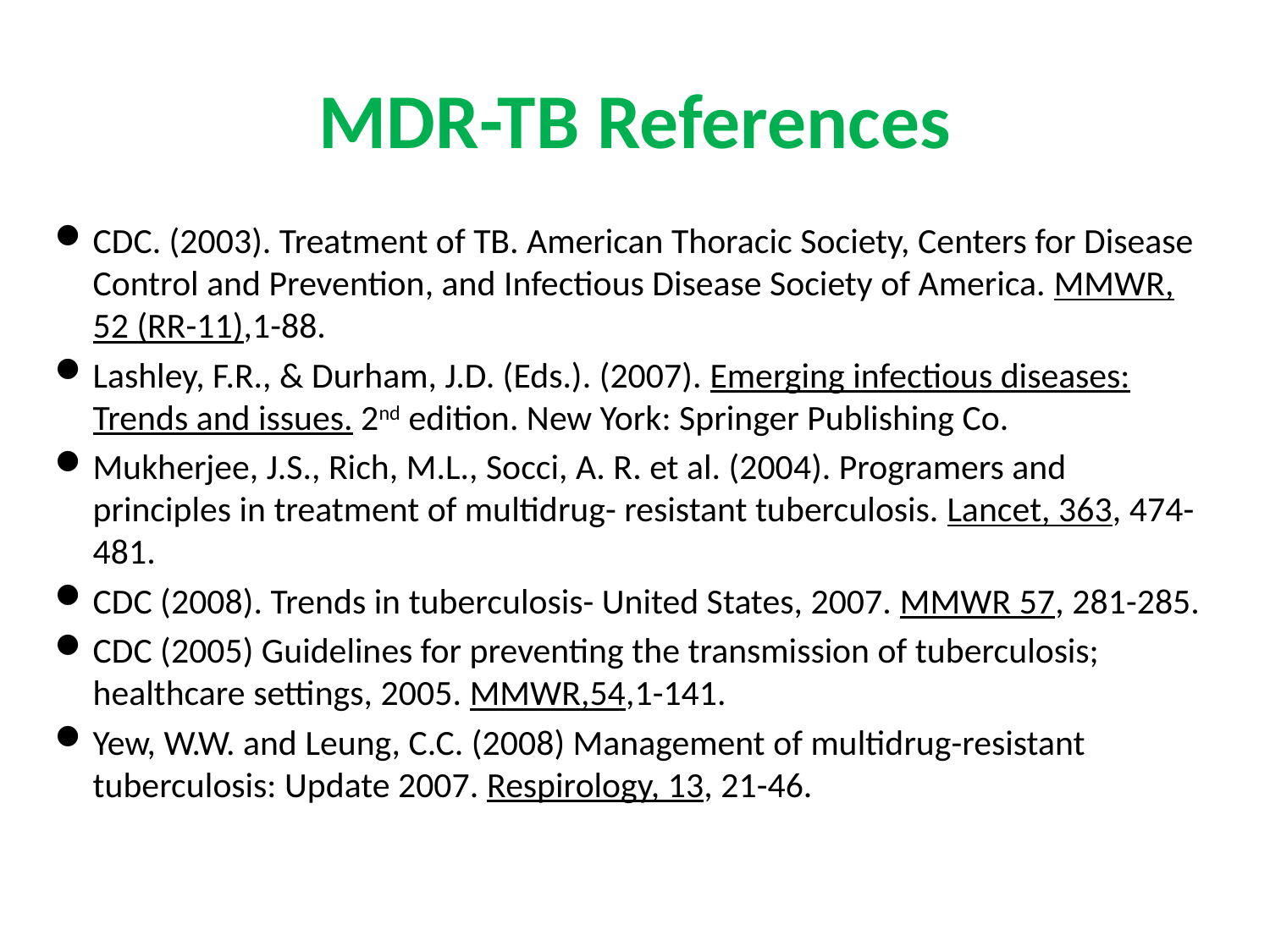

# MDR-TB References
CDC. (2003). Treatment of TB. American Thoracic Society, Centers for Disease Control and Prevention, and Infectious Disease Society of America. MMWR, 52 (RR-11),1-88.
Lashley, F.R., & Durham, J.D. (Eds.). (2007). Emerging infectious diseases: Trends and issues. 2nd edition. New York: Springer Publishing Co.
Mukherjee, J.S., Rich, M.L., Socci, A. R. et al. (2004). Programers and principles in treatment of multidrug- resistant tuberculosis. Lancet, 363, 474-481.
CDC (2008). Trends in tuberculosis- United States, 2007. MMWR 57, 281-285.
CDC (2005) Guidelines for preventing the transmission of tuberculosis; healthcare settings, 2005. MMWR,54,1-141.
Yew, W.W. and Leung, C.C. (2008) Management of multidrug-resistant tuberculosis: Update 2007. Respirology, 13, 21-46.